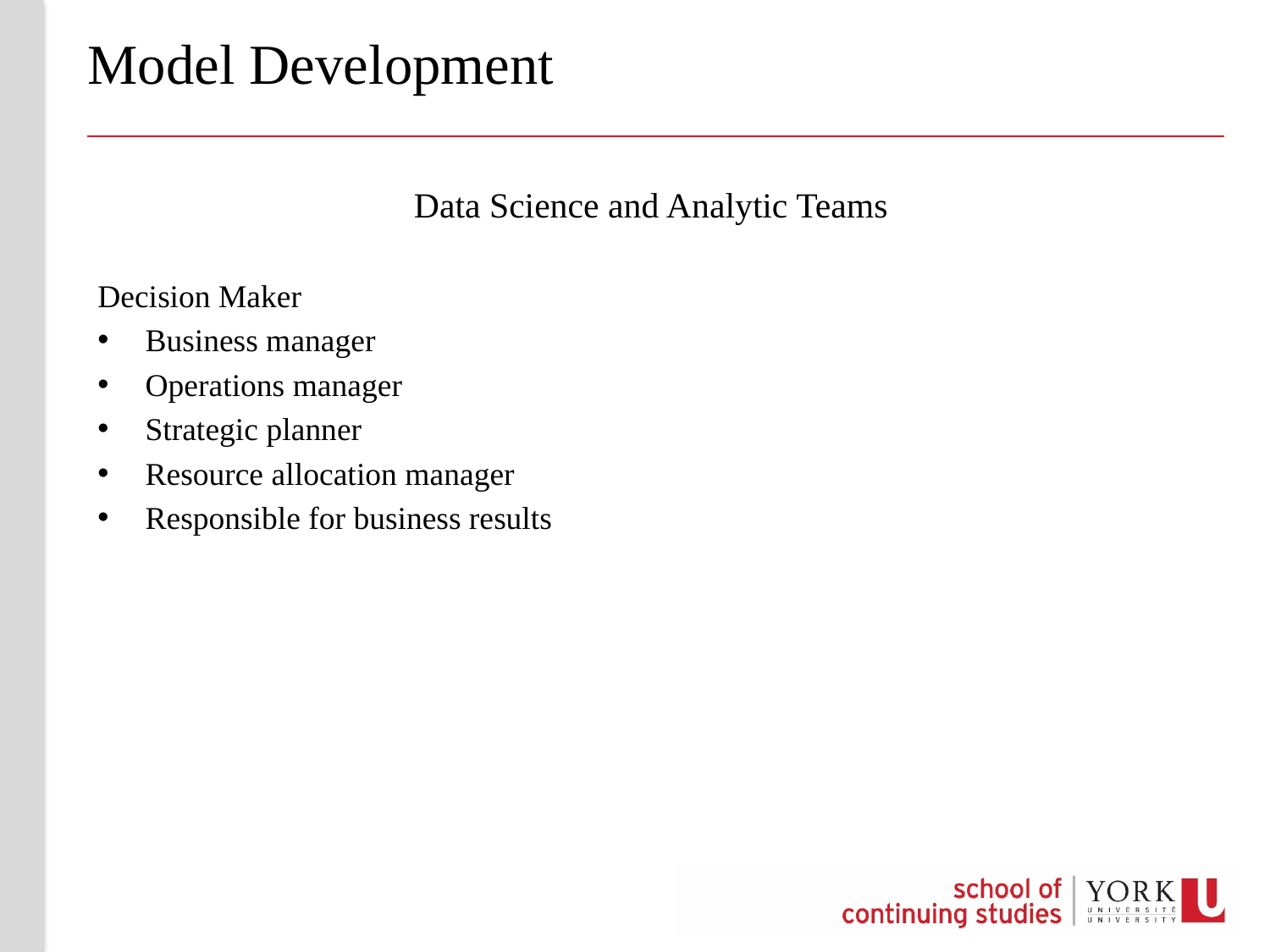

# Model Development

Data Science and Analytic Teams

Decision Maker
Business manager
Operations manager
Strategic planner
Resource allocation manager
Responsible for business results